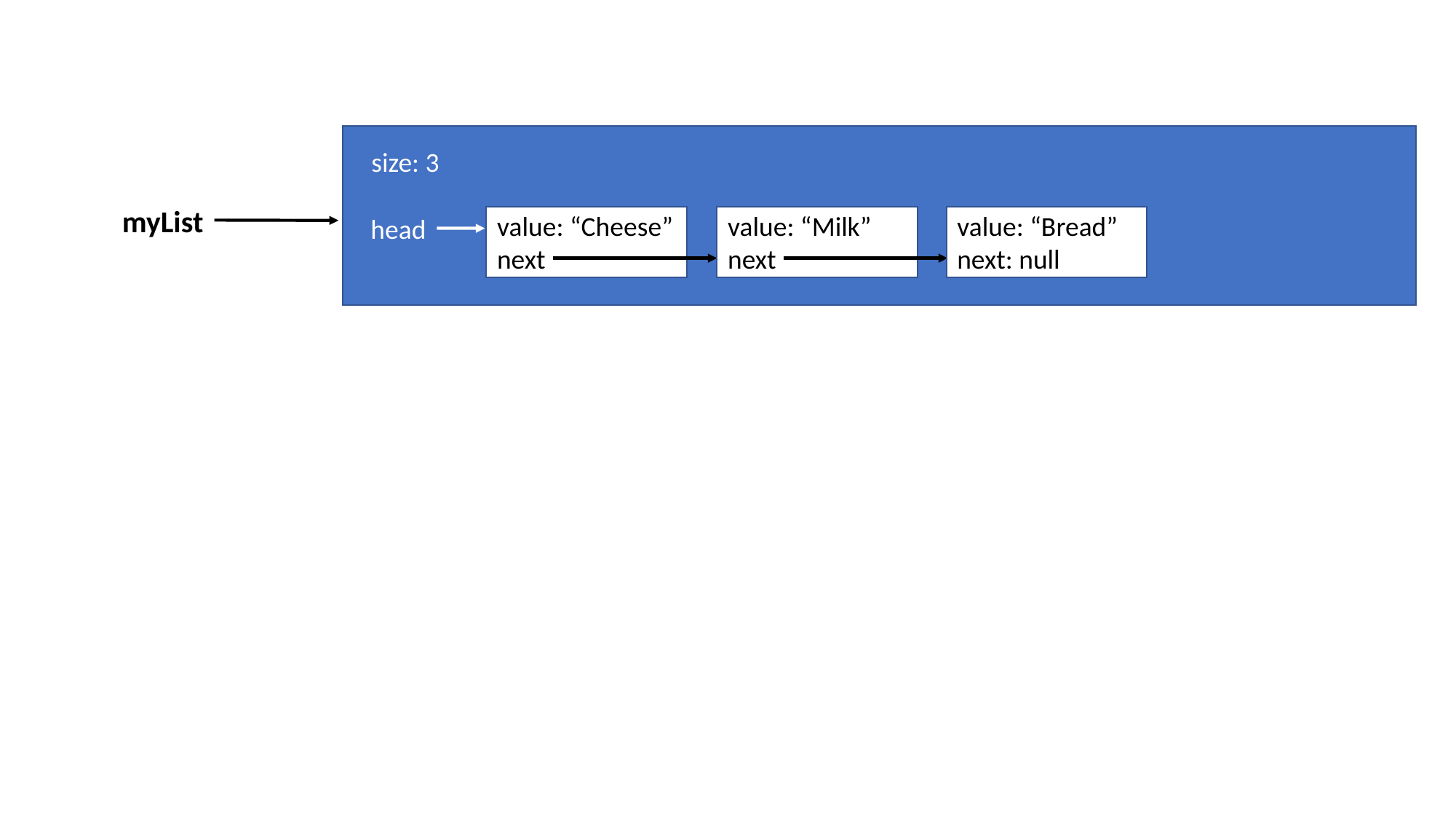

size: 3
myList
head
value: “Cheese”
next
value: “Milk”
next
value: “Bread”
next: null